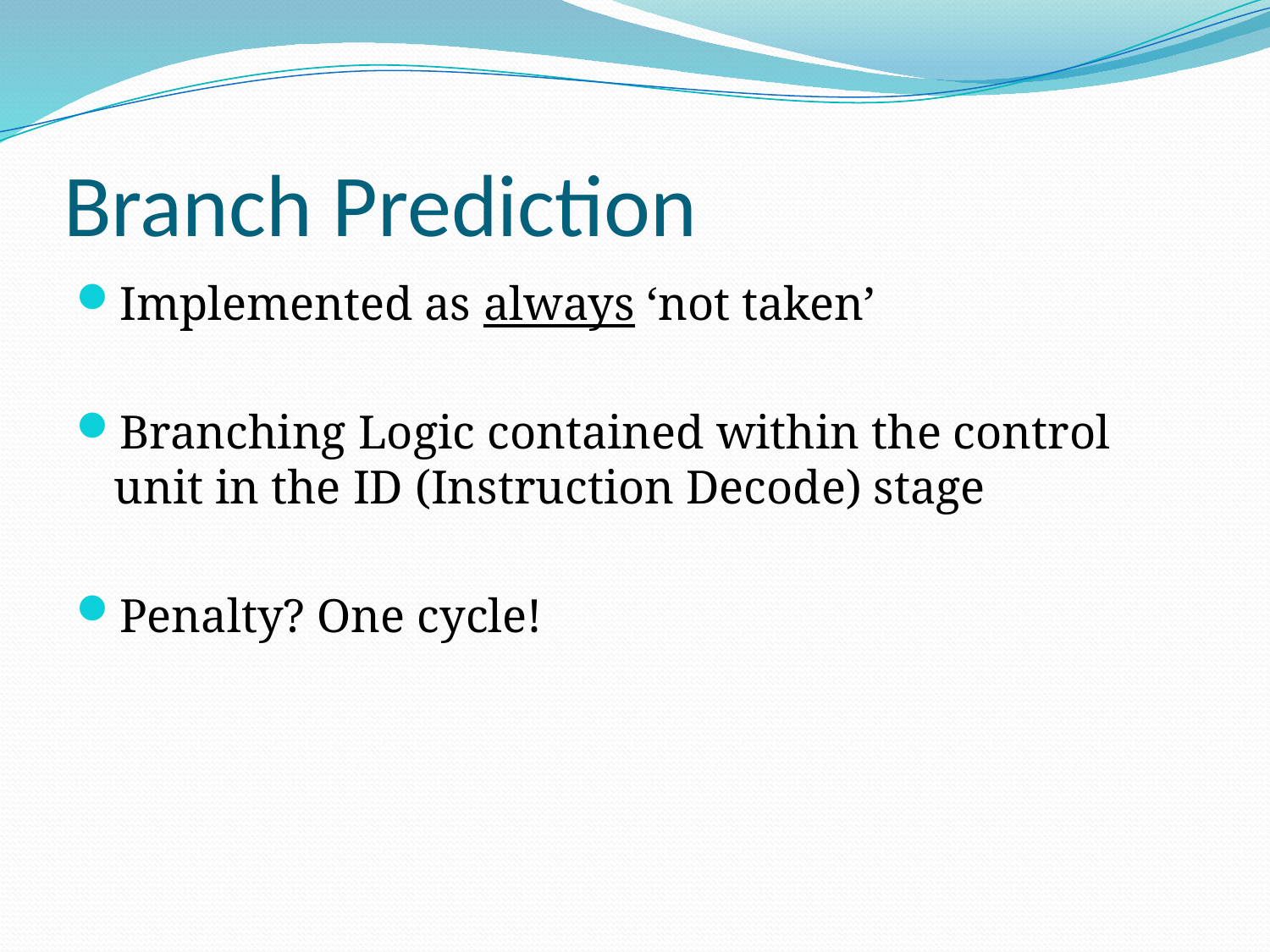

# Branch Prediction
Implemented as always ‘not taken’

Branching Logic contained within the control unit in the ID (Instruction Decode) stage

Penalty? One cycle!